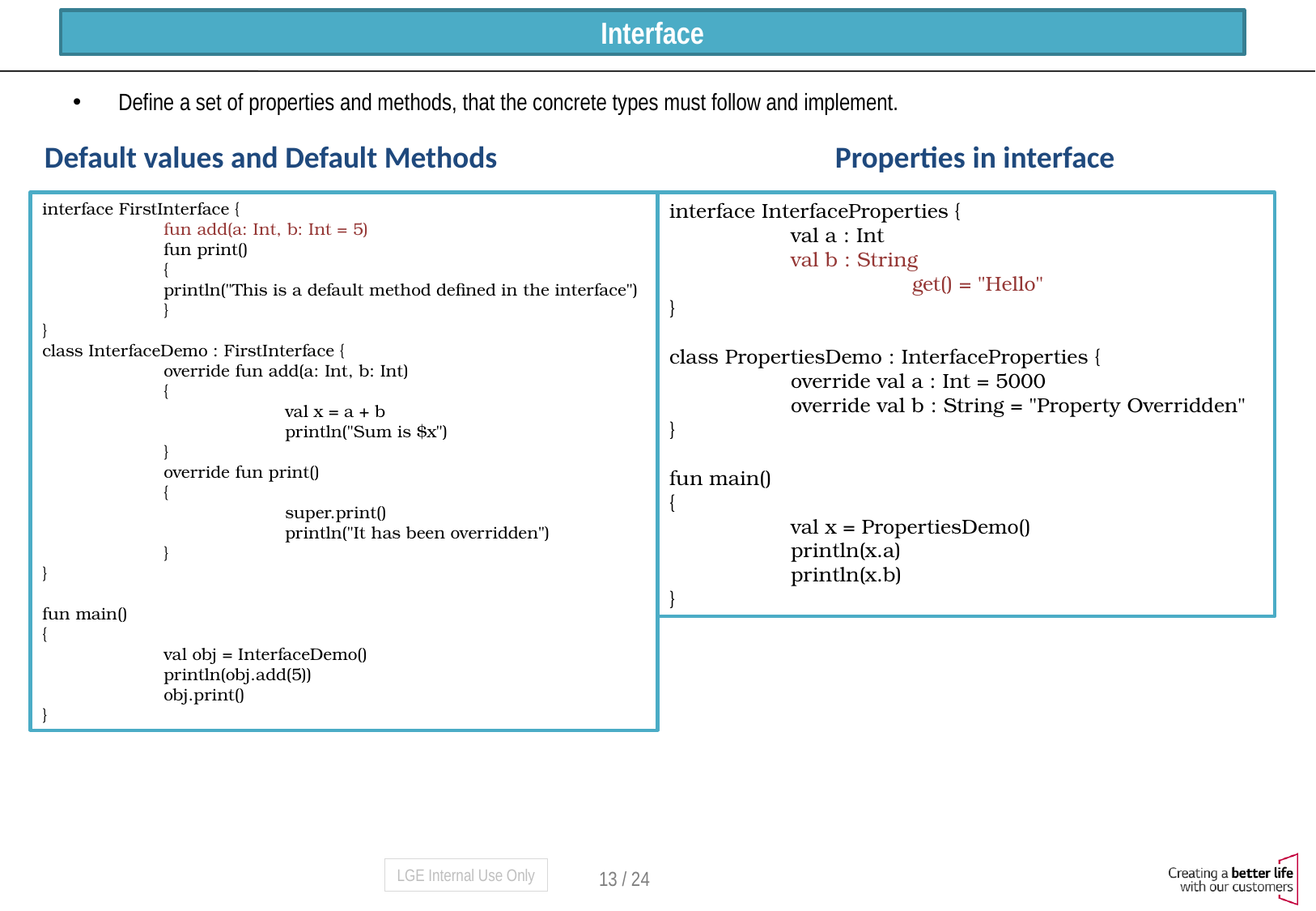

# Interface
Define a set of properties and methods, that the concrete types must follow and implement.

Properties in interface
Default values and Default Methods
interface FirstInterface {
	fun add(a: Int, b: Int = 5)
	fun print()
	{
	println("This is a default method defined in the interface")
	}
}
class InterfaceDemo : FirstInterface {
	override fun add(a: Int, b: Int)
	{
		val x = a + b
		println("Sum is $x")
	}
	override fun print()
	{
		super.print()
		println("It has been overridden")
	}
}

fun main()
{
	val obj = InterfaceDemo()
	println(obj.add(5))
	obj.print()
}
interface InterfaceProperties {
	val a : Int
	val b : String
		get() = "Hello"
}

class PropertiesDemo : InterfaceProperties {
	override val a : Int = 5000
	override val b : String = "Property Overridden"
}

fun main()
{
	val x = PropertiesDemo()
	println(x.a)
	println(x.b)
}